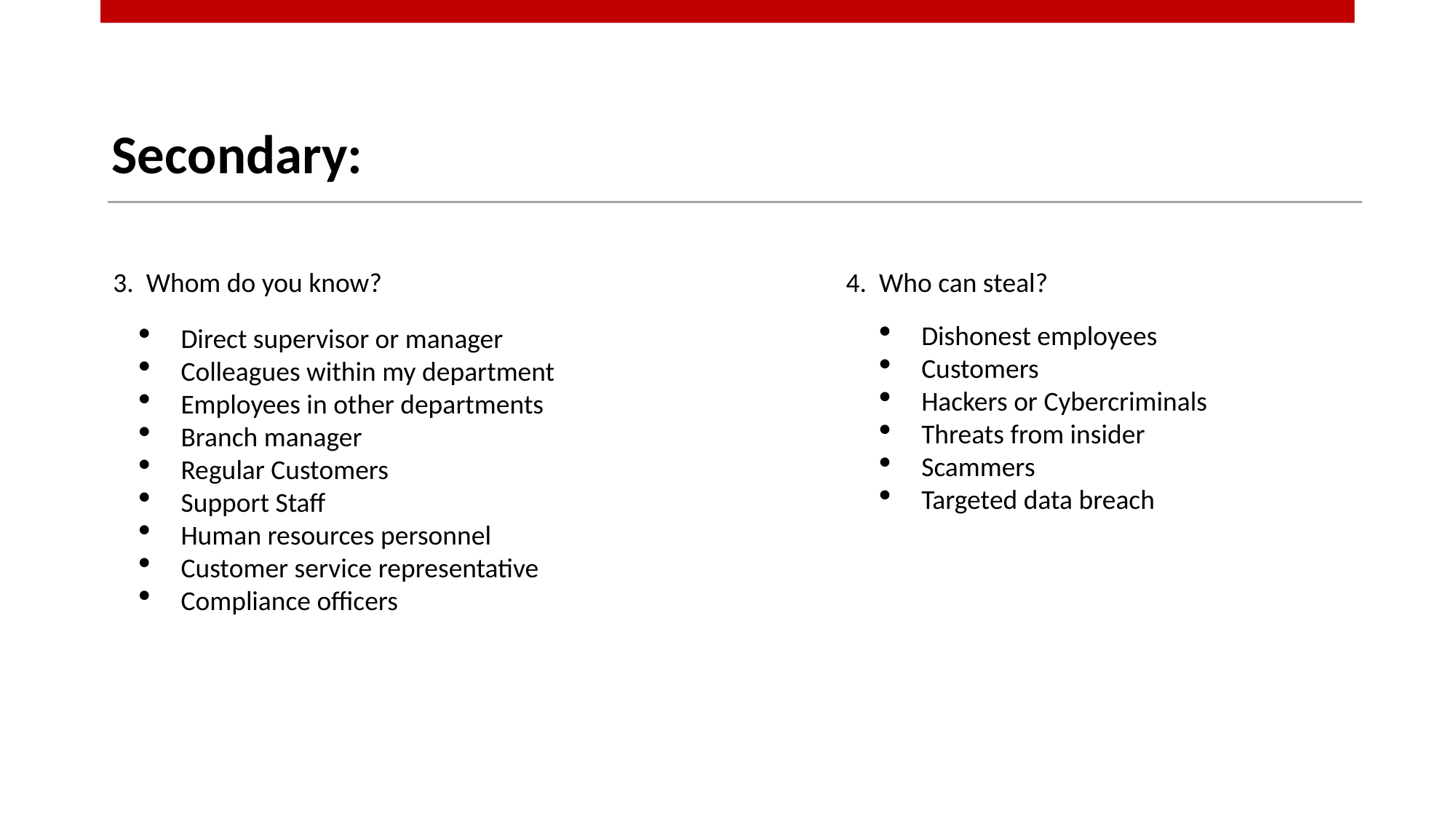

# Secondary:
3.  Whom do you know?
4.  Who can steal?

Dishonest employees
Customers
Hackers or Cybercriminals
Threats from insider
Scammers
Targeted data breach

Direct supervisor or manager
Colleagues within my department
Employees in other departments
Branch manager
Regular Customers
Support Staff
Human resources personnel
Customer service representative
Compliance officers

9